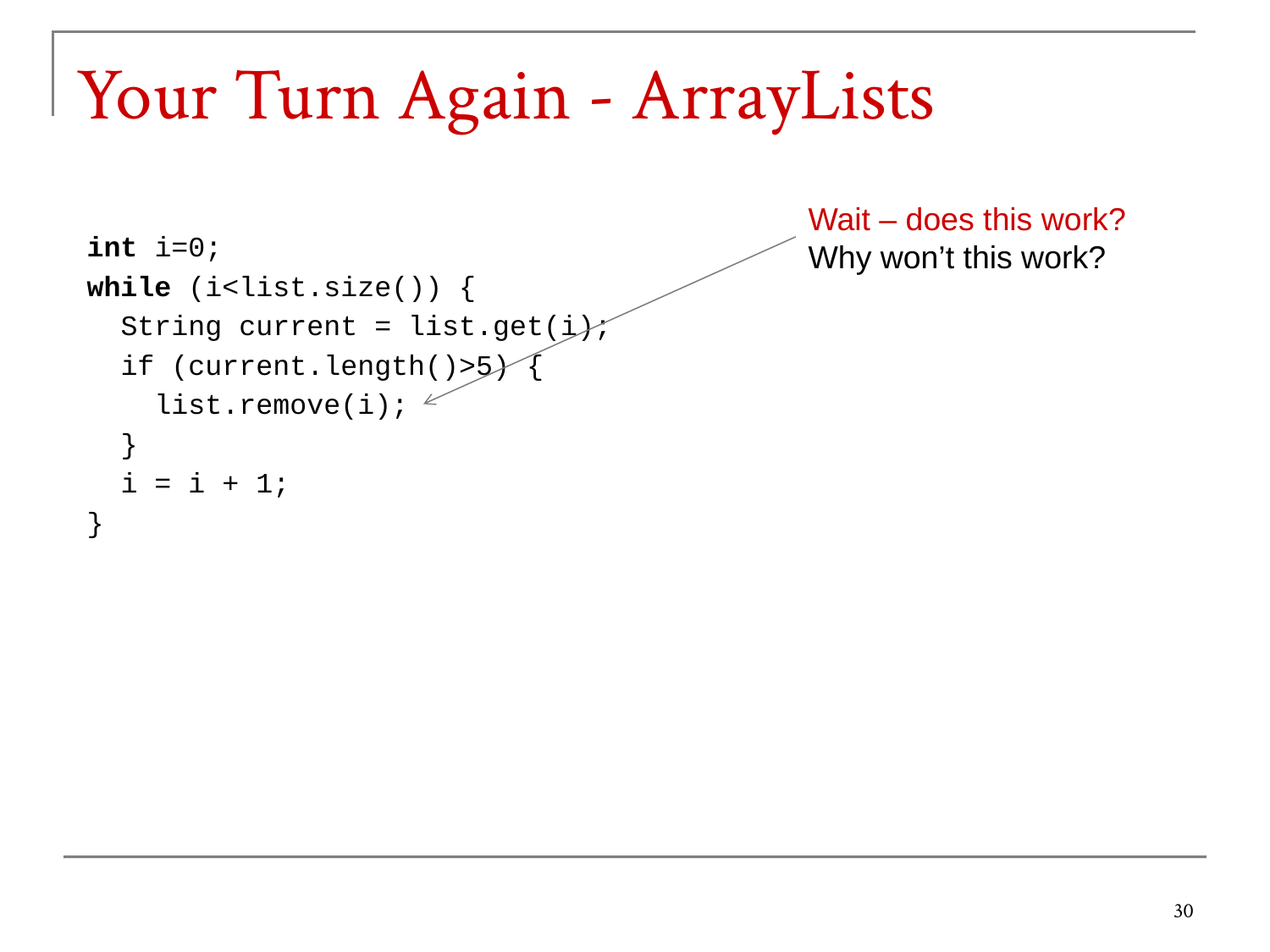

# Your Turn Again - ArrayLists
Wait – does this work?
Why won’t this work?
int i=0;
while (i<list.size()) {
  String current = list.get(i);
  if (current.length()>5) {
    list.remove(i);
  }
  i = i + 1;
}
30